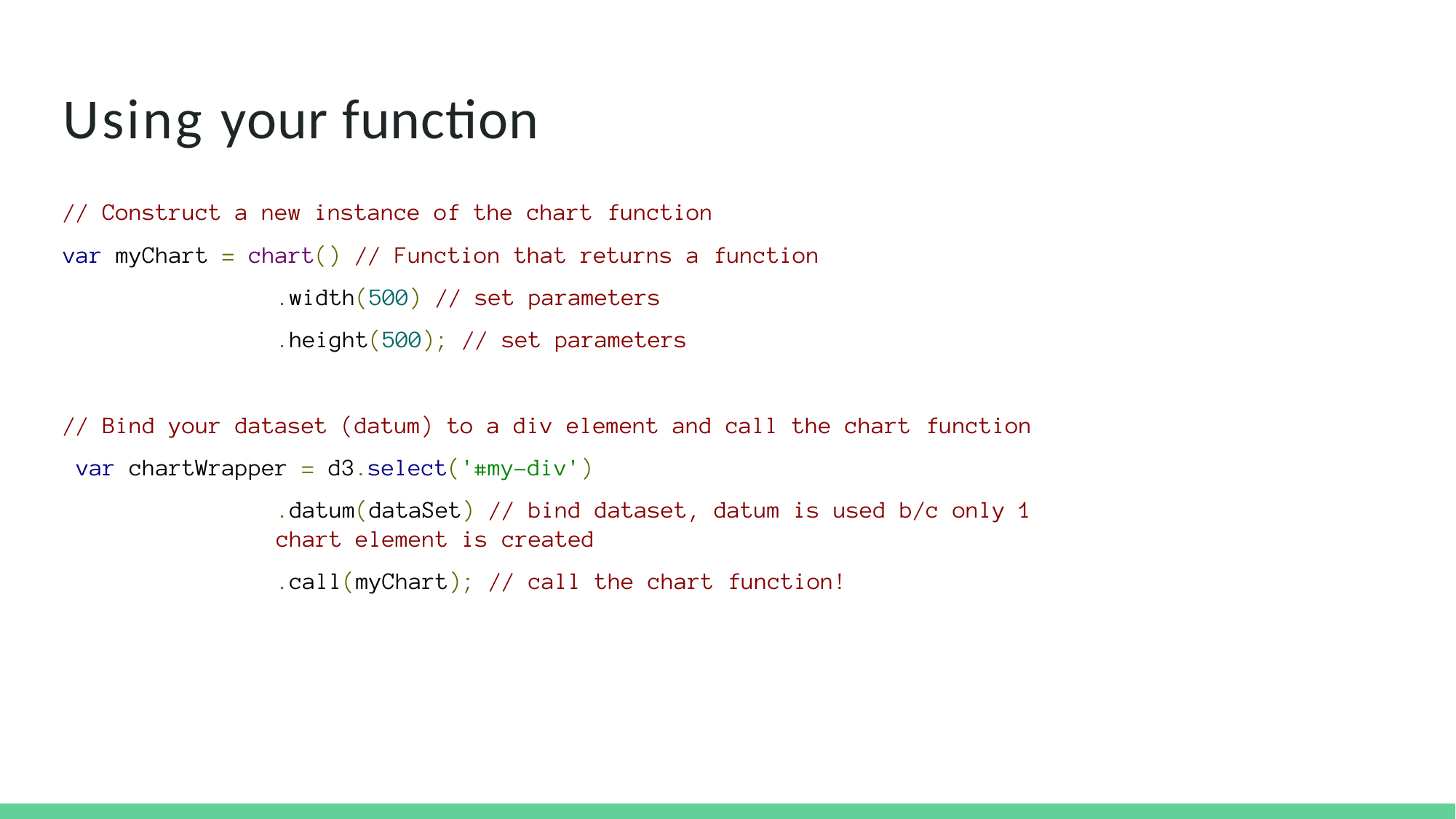

# Using your function
// Construct a new instance of the chart function
var myChart = chart() // Function that returns a function
.width(500) // set parameters
.height(500); // set parameters

// Bind your dataset (datum) to a div element and call the chart function  var chartWrapper = d3.select('#my-div')
.datum(dataSet) // bind dataset, datum is used b/c only 1 chart element is created
.call(myChart); // call the chart function!